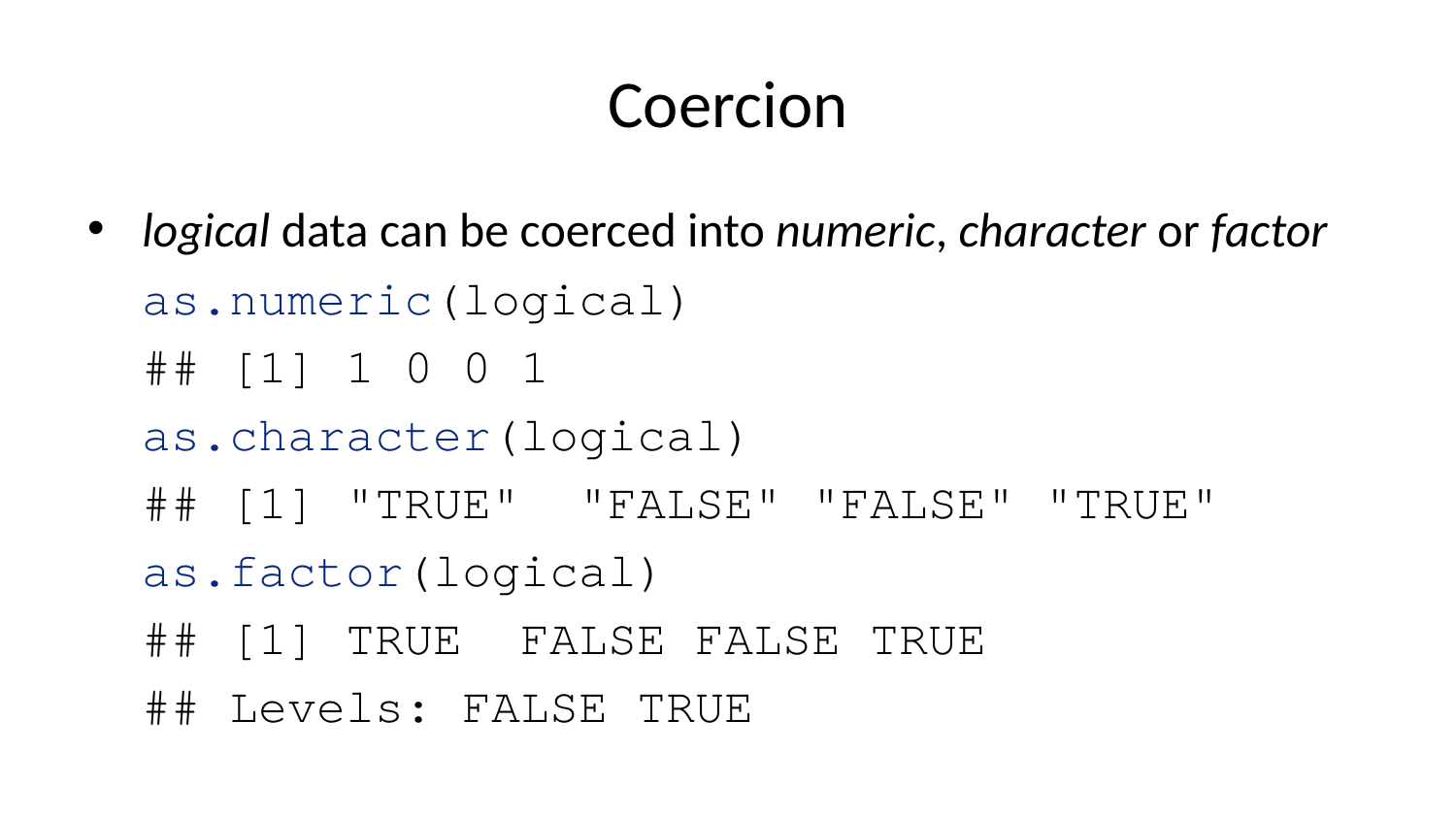

# Coercion
logical data can be coerced into numeric, character or factor
as.numeric(logical)
## [1] 1 0 0 1
as.character(logical)
## [1] "TRUE"  "FALSE" "FALSE" "TRUE"
as.factor(logical)
## [1] TRUE  FALSE FALSE TRUE
## Levels: FALSE TRUE